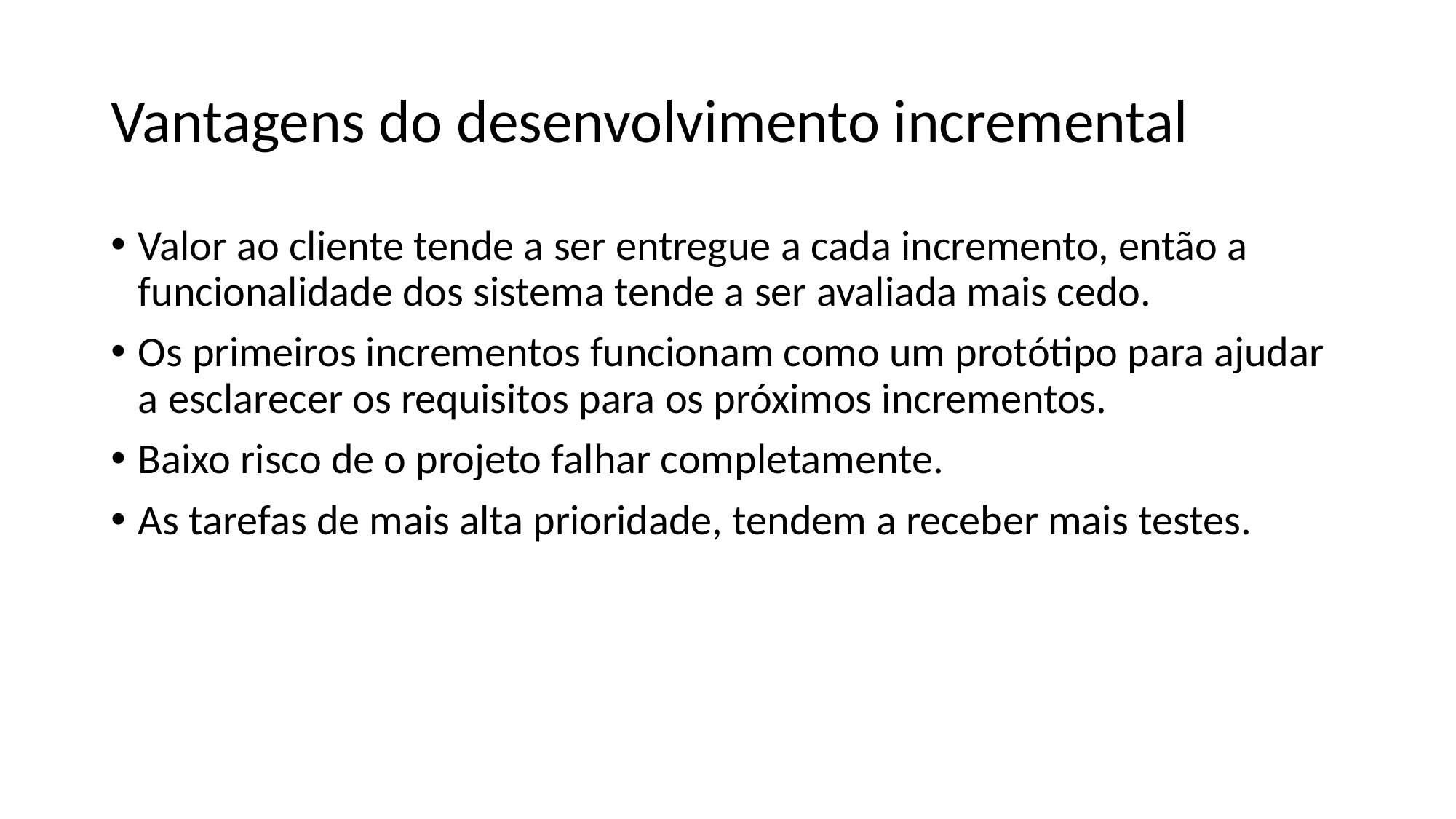

# Vantagens do desenvolvimento incremental
Valor ao cliente tende a ser entregue a cada incremento, então a funcionalidade dos sistema tende a ser avaliada mais cedo.
Os primeiros incrementos funcionam como um protótipo para ajudar a esclarecer os requisitos para os próximos incrementos.
Baixo risco de o projeto falhar completamente.
As tarefas de mais alta prioridade, tendem a receber mais testes.